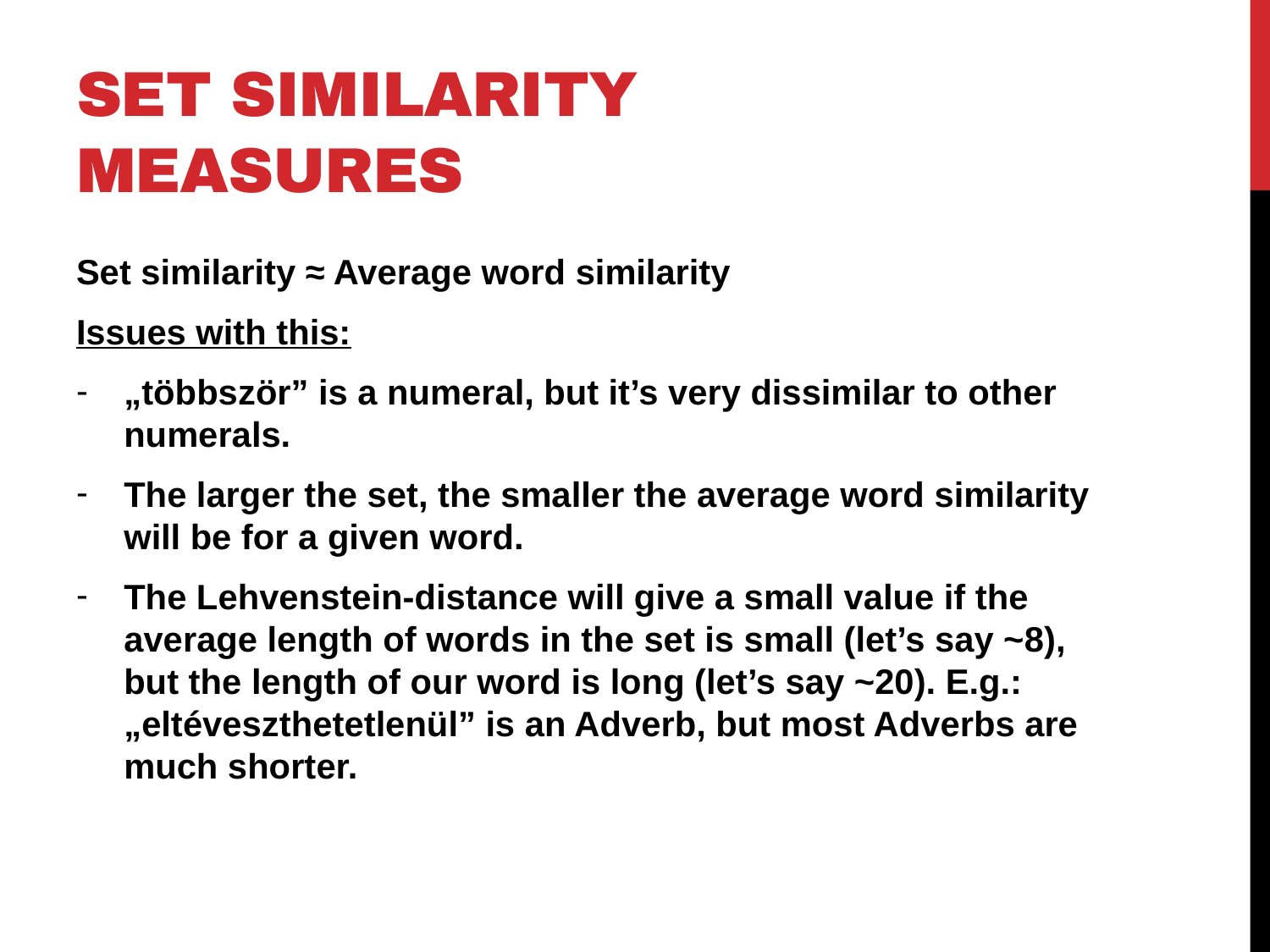

# Set similarity measures
Set similarity ≈ Average word similarity
Issues with this:
„többször” is a numeral, but it’s very dissimilar to other numerals.
The larger the set, the smaller the average word similarity will be for a given word.
The Lehvenstein-distance will give a small value if the average length of words in the set is small (let’s say ~8), but the length of our word is long (let’s say ~20). E.g.: „eltéveszthetetlenül” is an Adverb, but most Adverbs are much shorter.